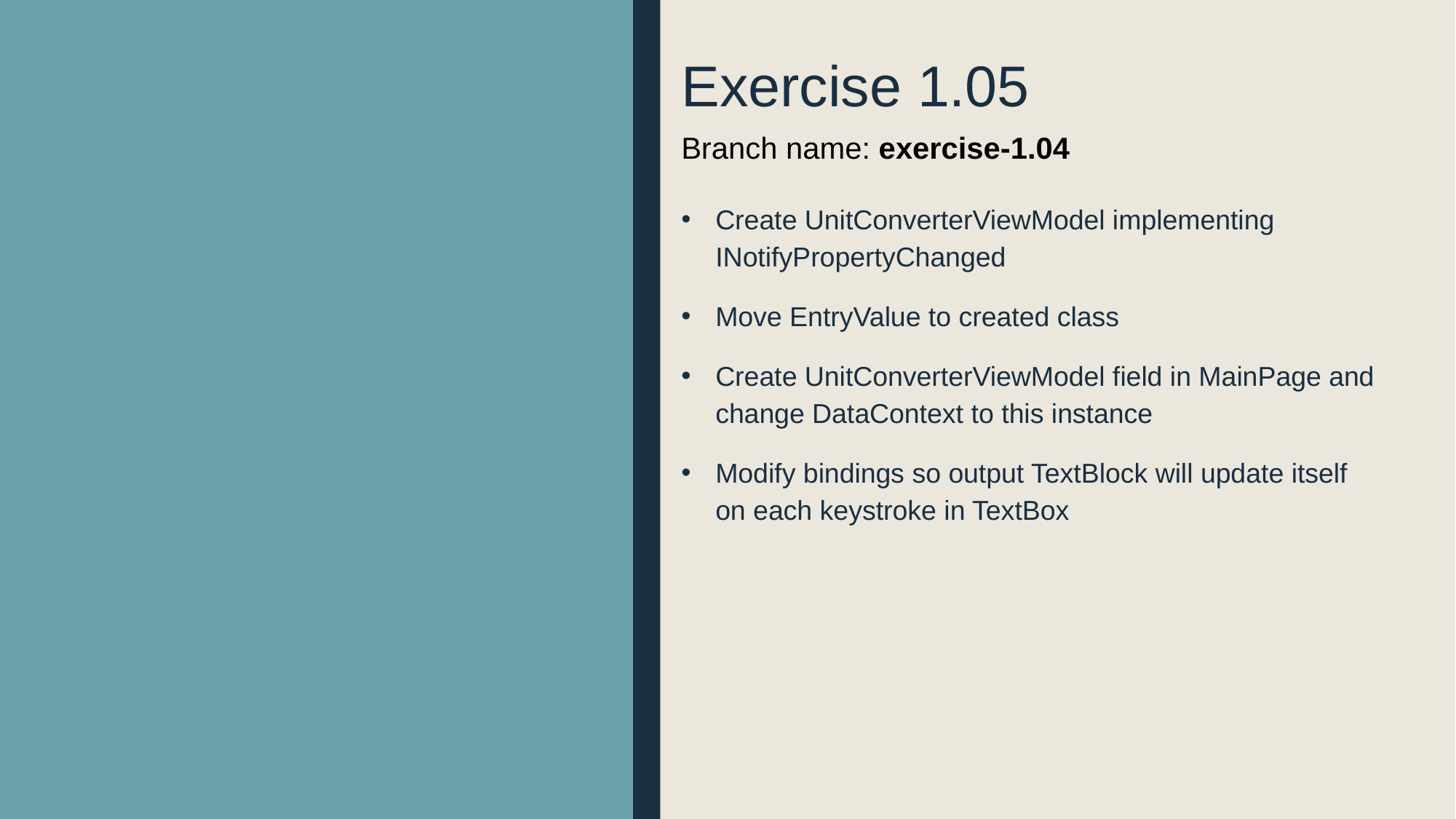

# Exercise 1.05
Branch name: exercise-1.04
Create UnitConverterViewModel implementing INotifyPropertyChanged
Move EntryValue to created class
Create UnitConverterViewModel field in MainPage and change DataContext to this instance
Modify bindings so output TextBlock will update itself on each keystroke in TextBox